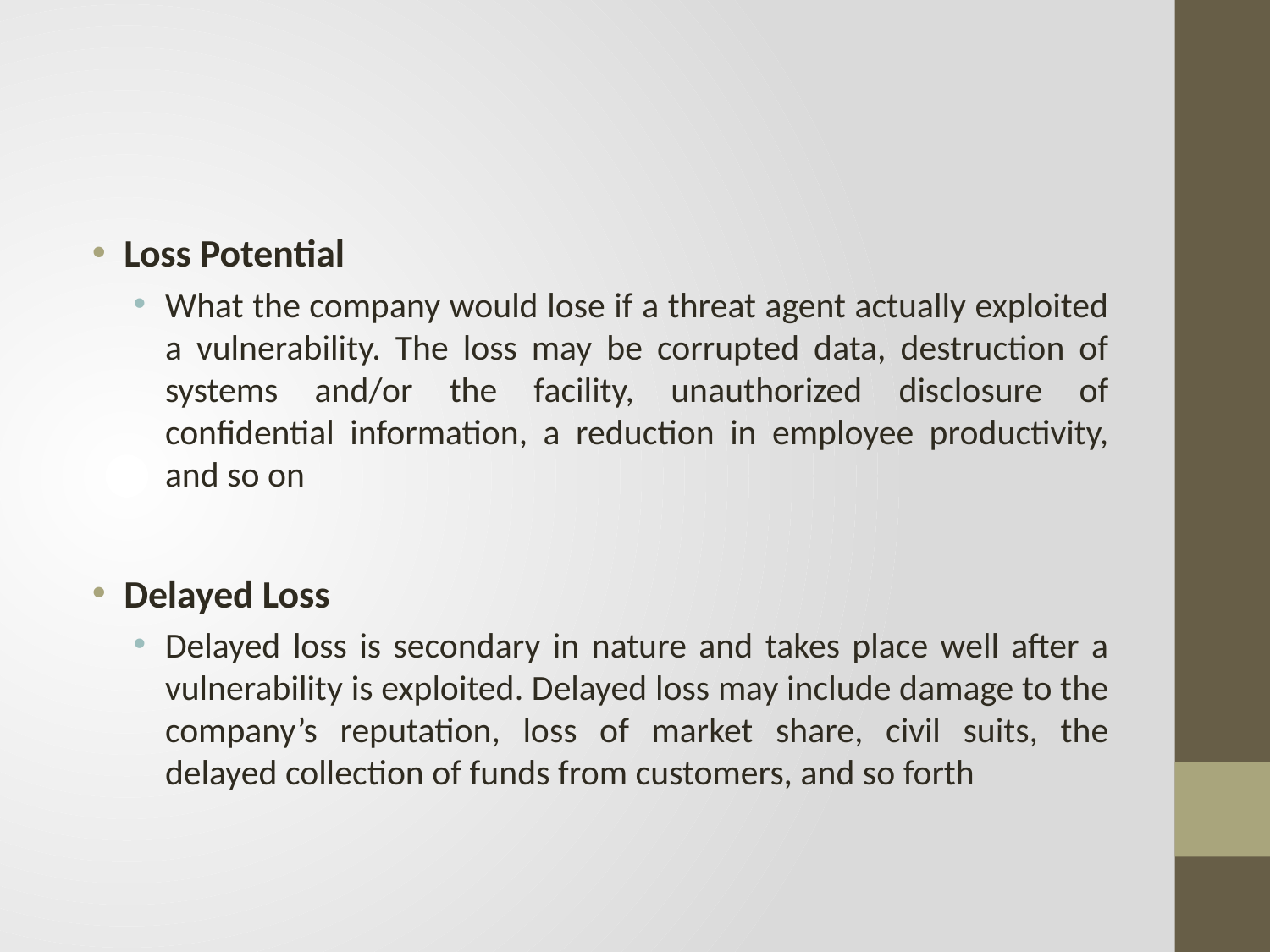

#
Loss Potential
What the company would lose if a threat agent actually exploited a vulnerability. The loss may be corrupted data, destruction of systems and/or the facility, unauthorized disclosure of confidential information, a reduction in employee productivity, and so on

Delayed Loss
Delayed loss is secondary in nature and takes place well after a vulnerability is exploited. Delayed loss may include damage to the company’s reputation, loss of market share, civil suits, the delayed collection of funds from customers, and so forth